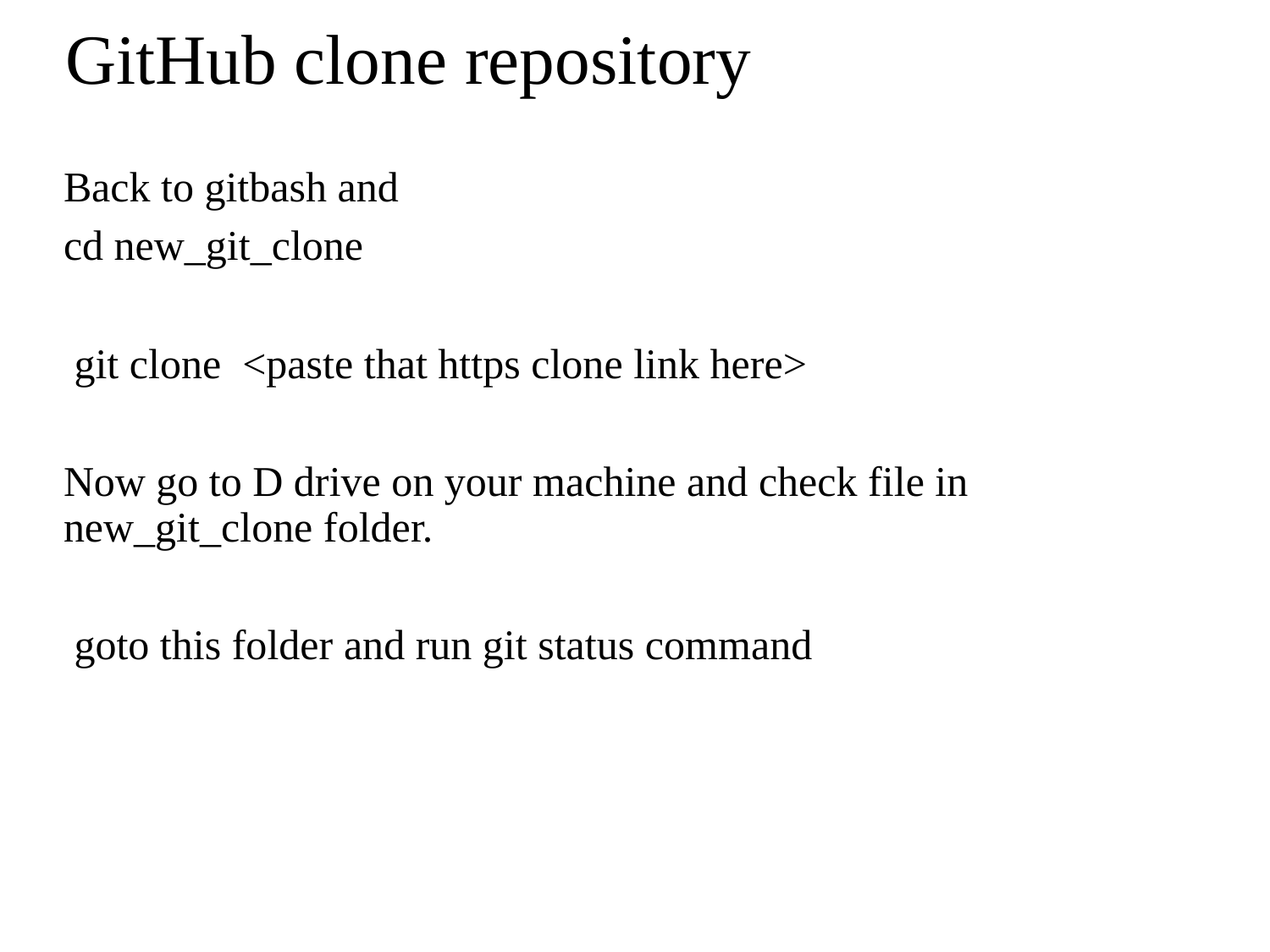

# GitHub clone repository
Back to gitbash and
cd new_git_clone

 git clone  <paste that https clone link here>

Now go to D drive on your machine and check file in new_git_clone folder.

 goto this folder and run git status command